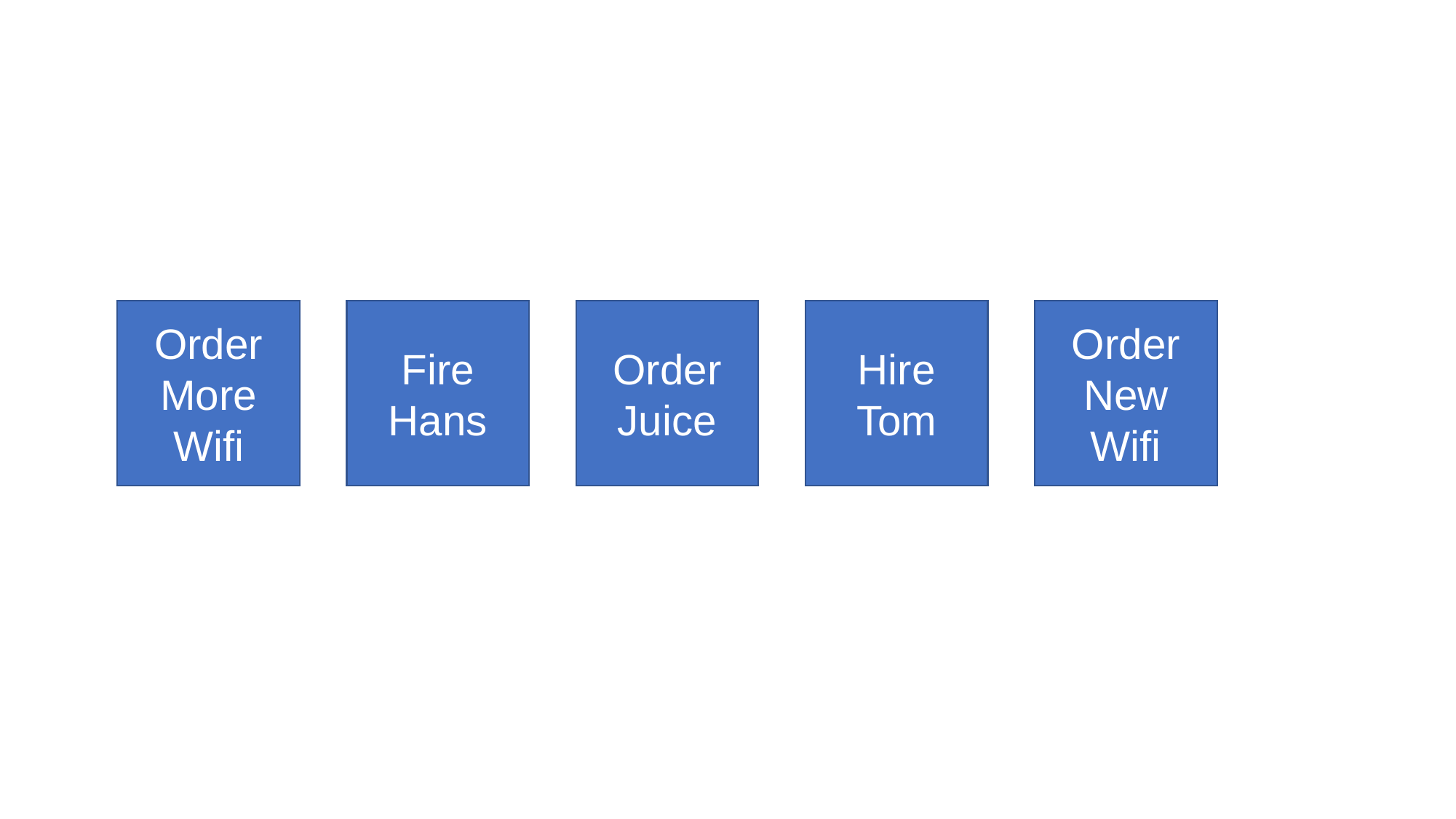

Order
More
Wifi
Fire
Hans
Order
Juice
Hire
Tom
Order
New
Wifi